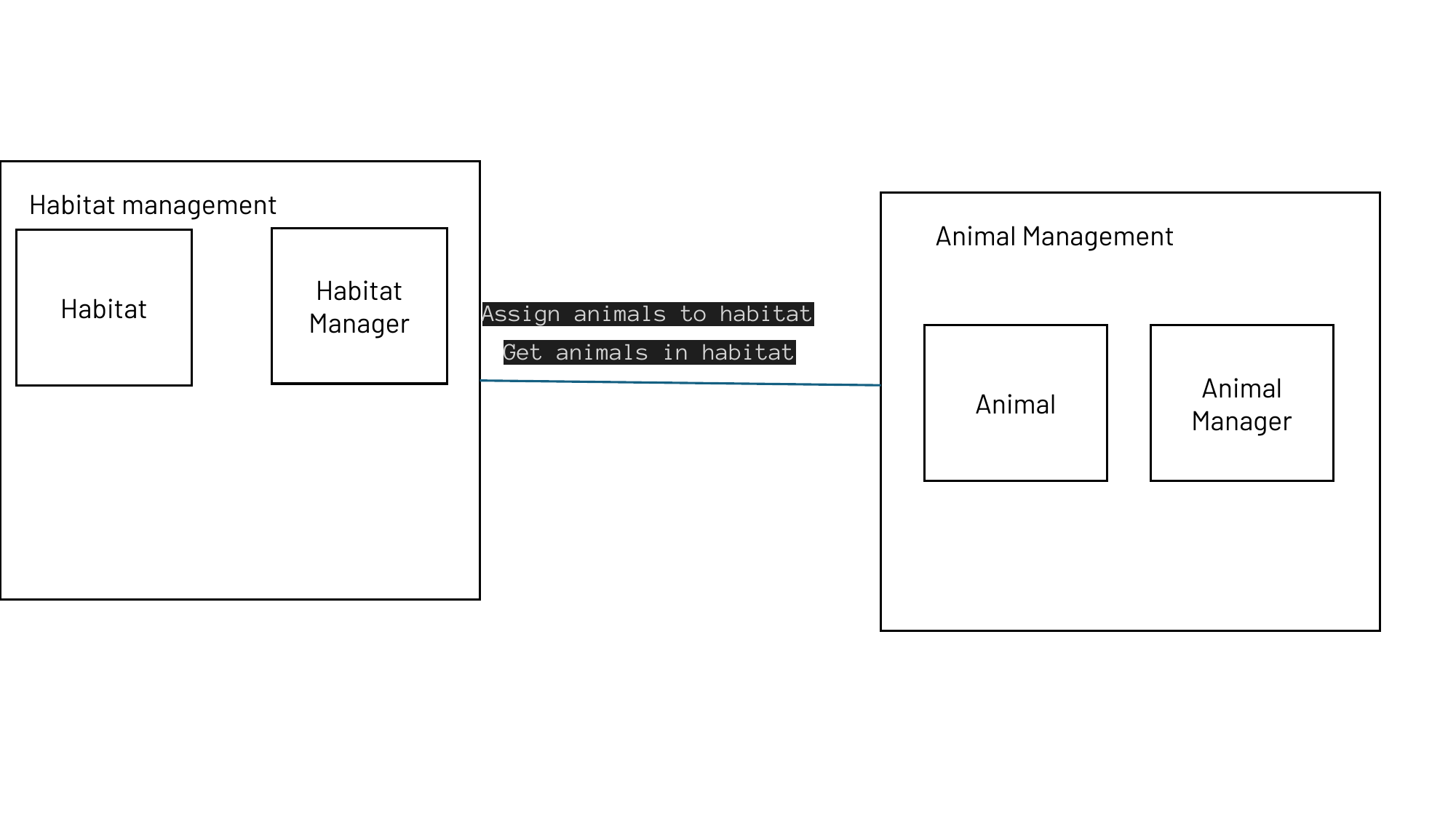

Habitat management
Habitat Manager
Habitat

Animal Management
Animal
Animal Manager
Assign animals to habitat
Get animals in habitat